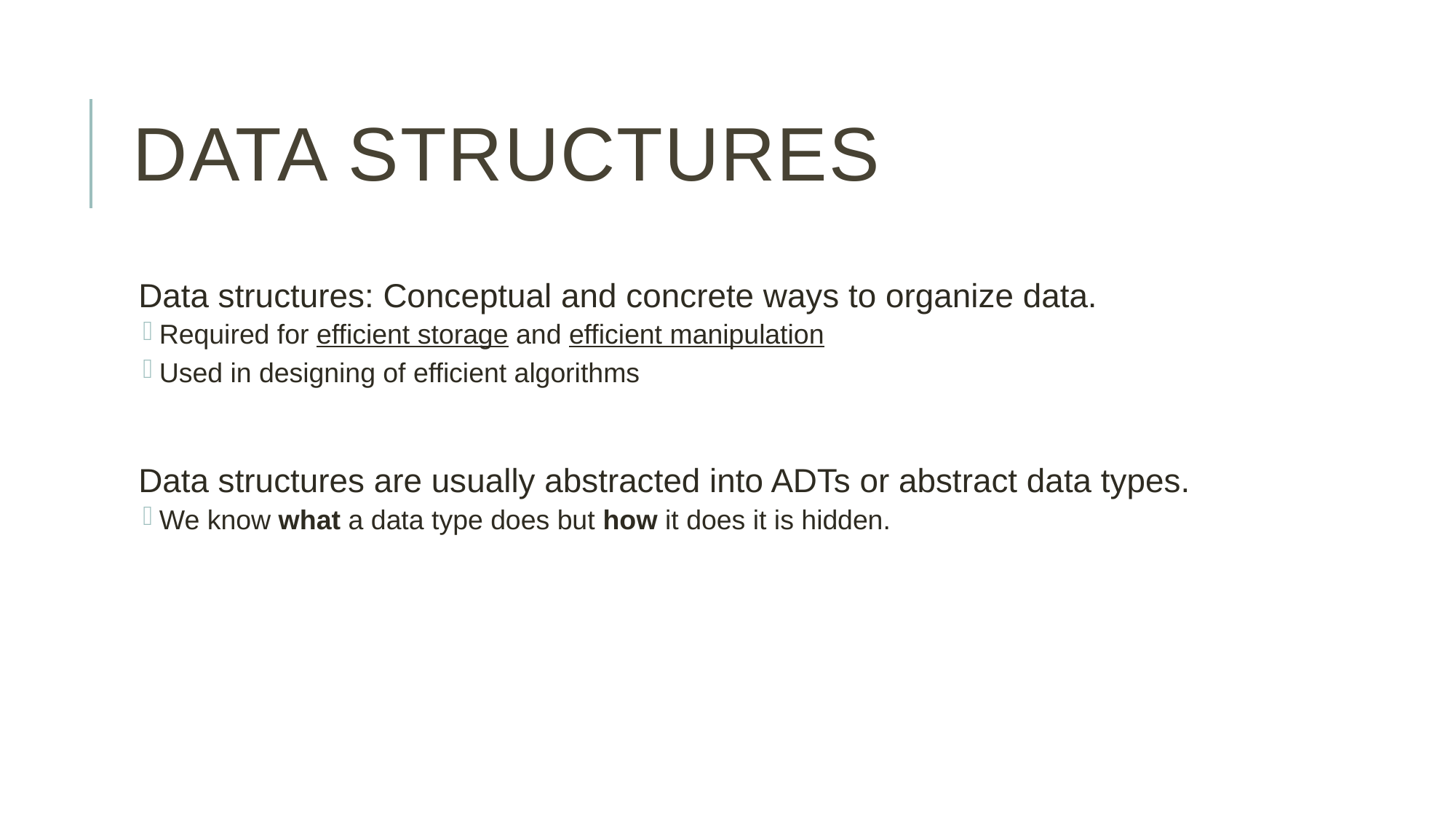

# Data Structures
Data structures: Conceptual and concrete ways to organize data.
Required for efficient storage and efficient manipulation
Used in designing of efficient algorithms

Data structures are usually abstracted into ADTs or abstract data types.
We know what a data type does but how it does it is hidden.